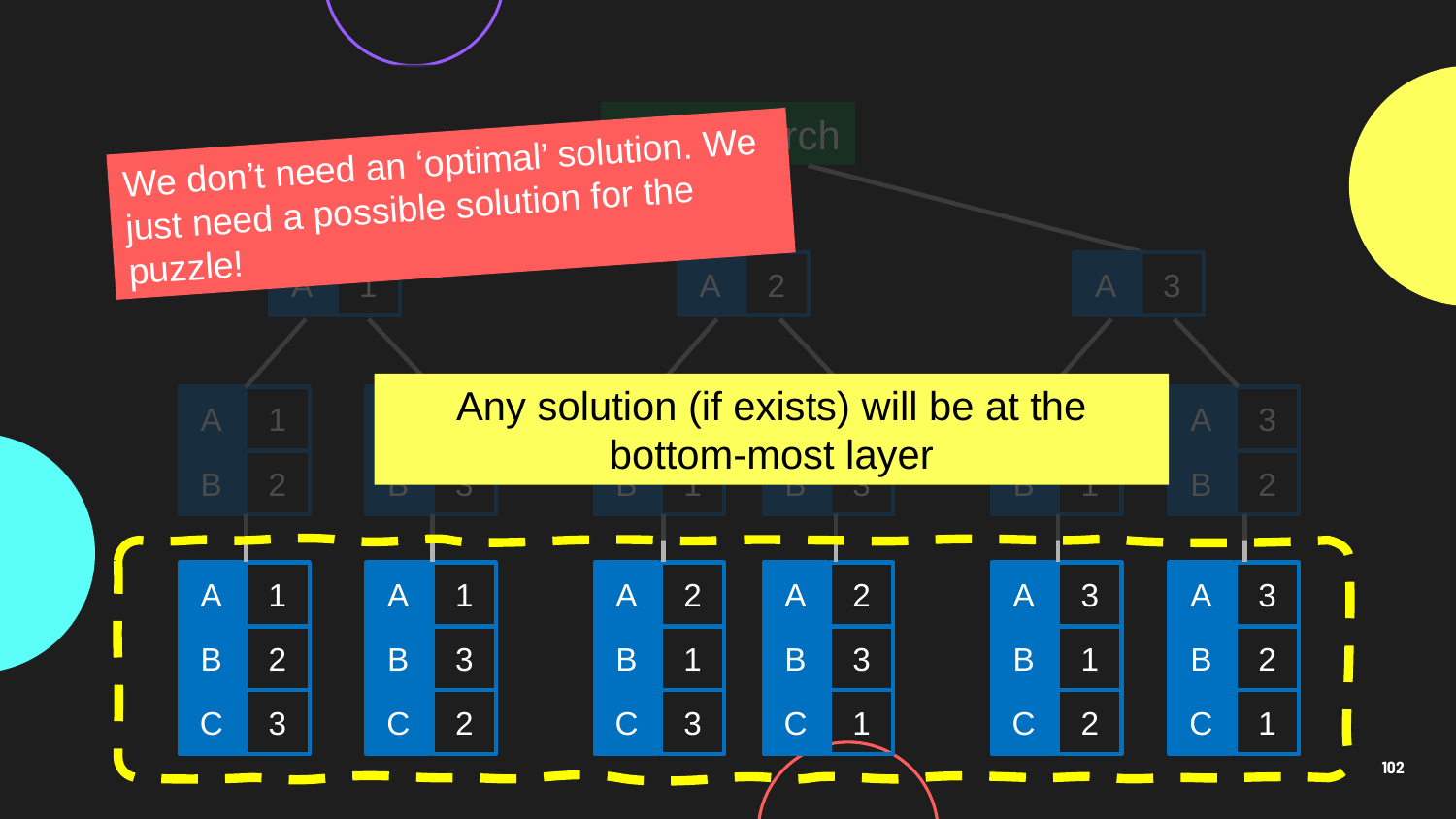

Start Search
We don’t need an ‘optimal’ solution. We just need a possible solution for the puzzle!
A
1
A
2
A
3
Any solution (if exists) will be at the bottom-most layer
A
1
A
1
A
2
A
2
A
3
A
3
B
2
B
3
B
1
B
3
B
1
B
2

A
1
A
1
A
2
A
2
A
3
A
3
B
2
B
3
B
1
B
3
B
1
B
2
C
3
C
2
C
3
C
1
C
2
C
1
102